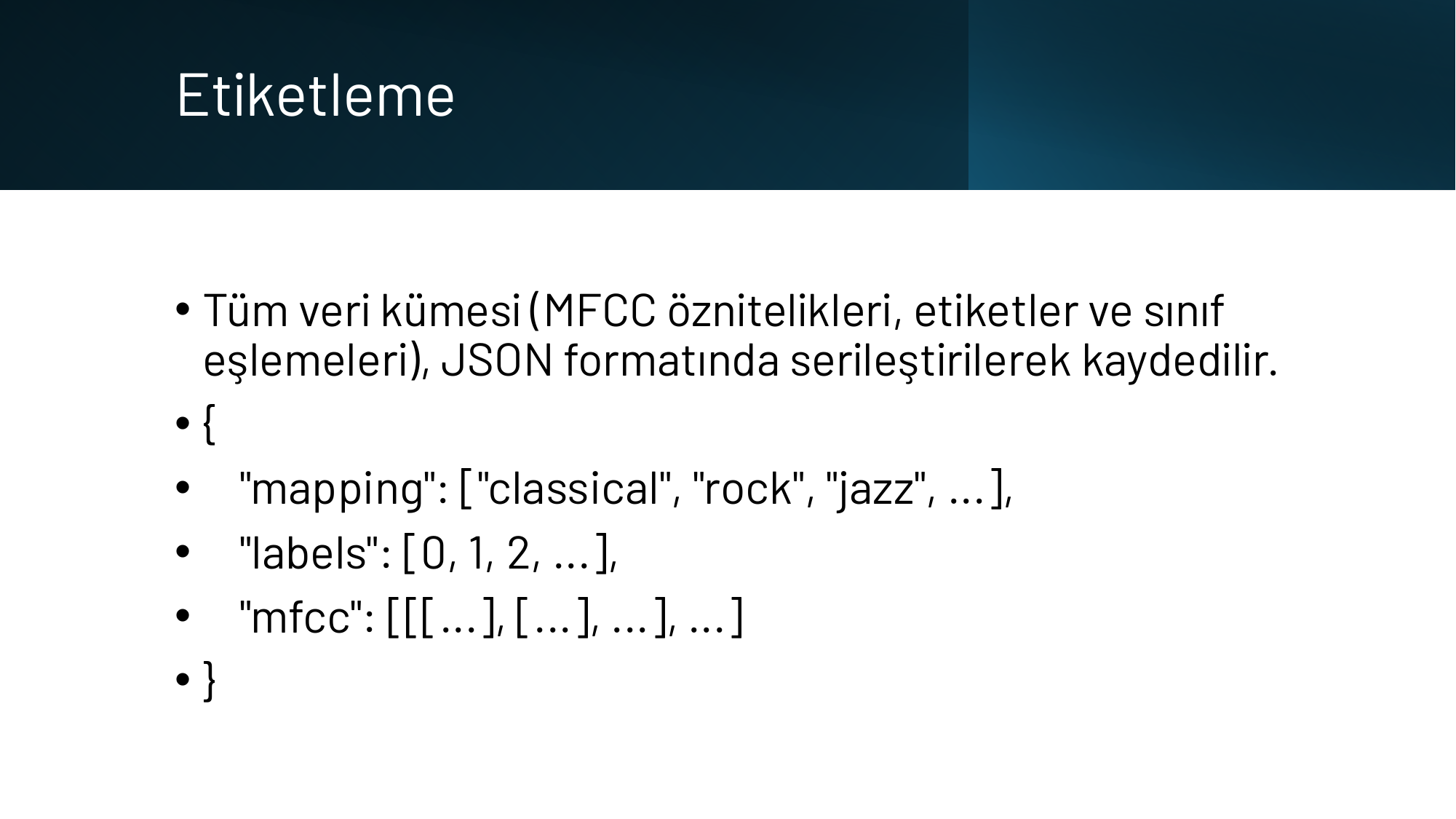

# Etiketleme
Tüm veri kümesi (MFCC öznitelikleri, etiketler ve sınıf eşlemeleri), JSON formatında serileştirilerek kaydedilir.
{
    "mapping": ["classical", "rock", "jazz", ...],
    "labels": [0, 1, 2, ...],
    "mfcc": [[[...], [...], ...], ...]
}